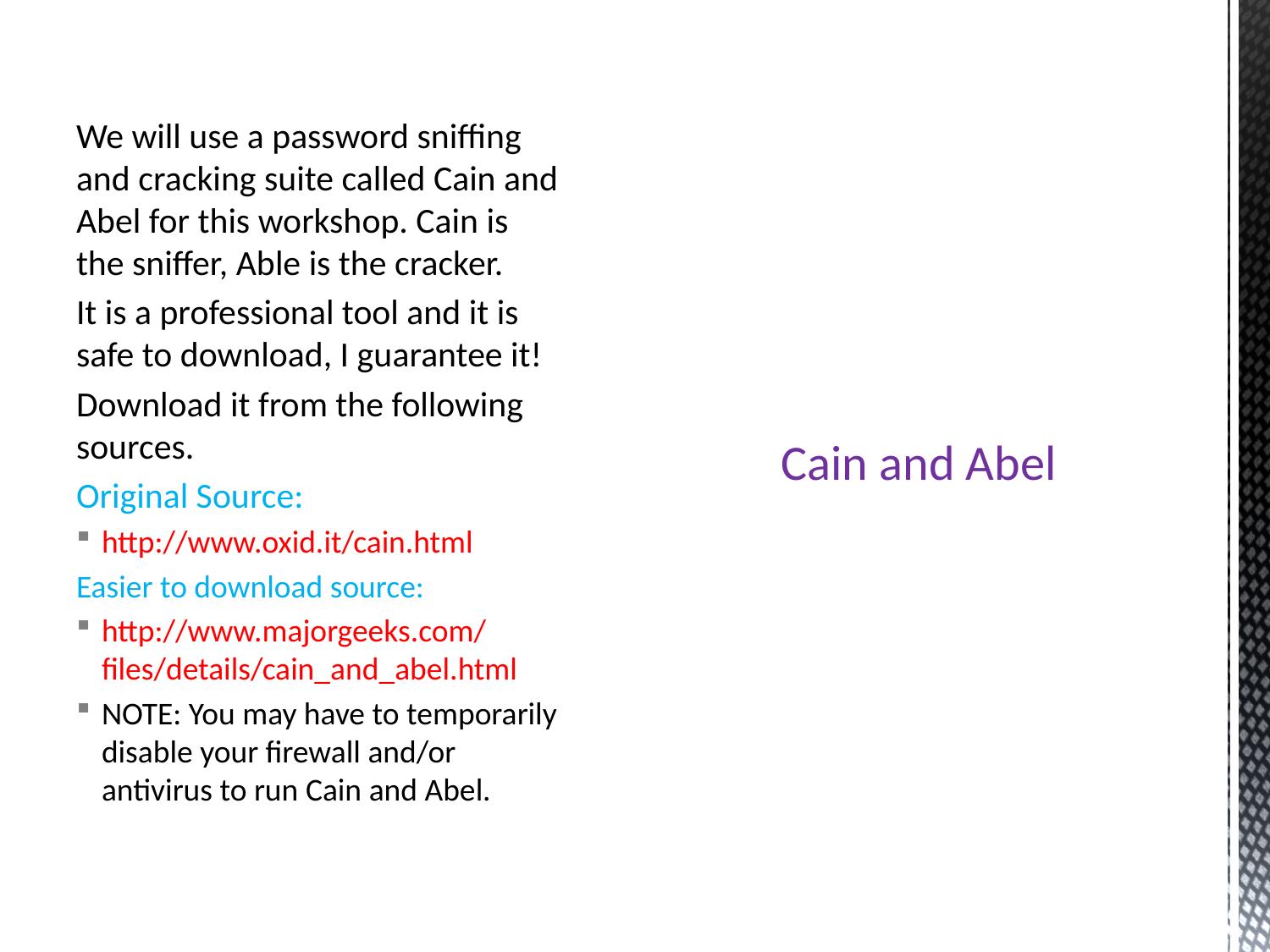

We will use a password sniffing and cracking suite called Cain and Abel for this workshop. Cain is the sniffer, Able is the cracker.
It is a professional tool and it is safe to download, I guarantee it!
Download it from the following sources.
Original Source:
http://www.oxid.it/cain.html
Easier to download source:
http://www.majorgeeks.com/files/details/cain_and_abel.html
NOTE: You may have to temporarily disable your firewall and/or antivirus to run Cain and Abel.
# Cain and Abel